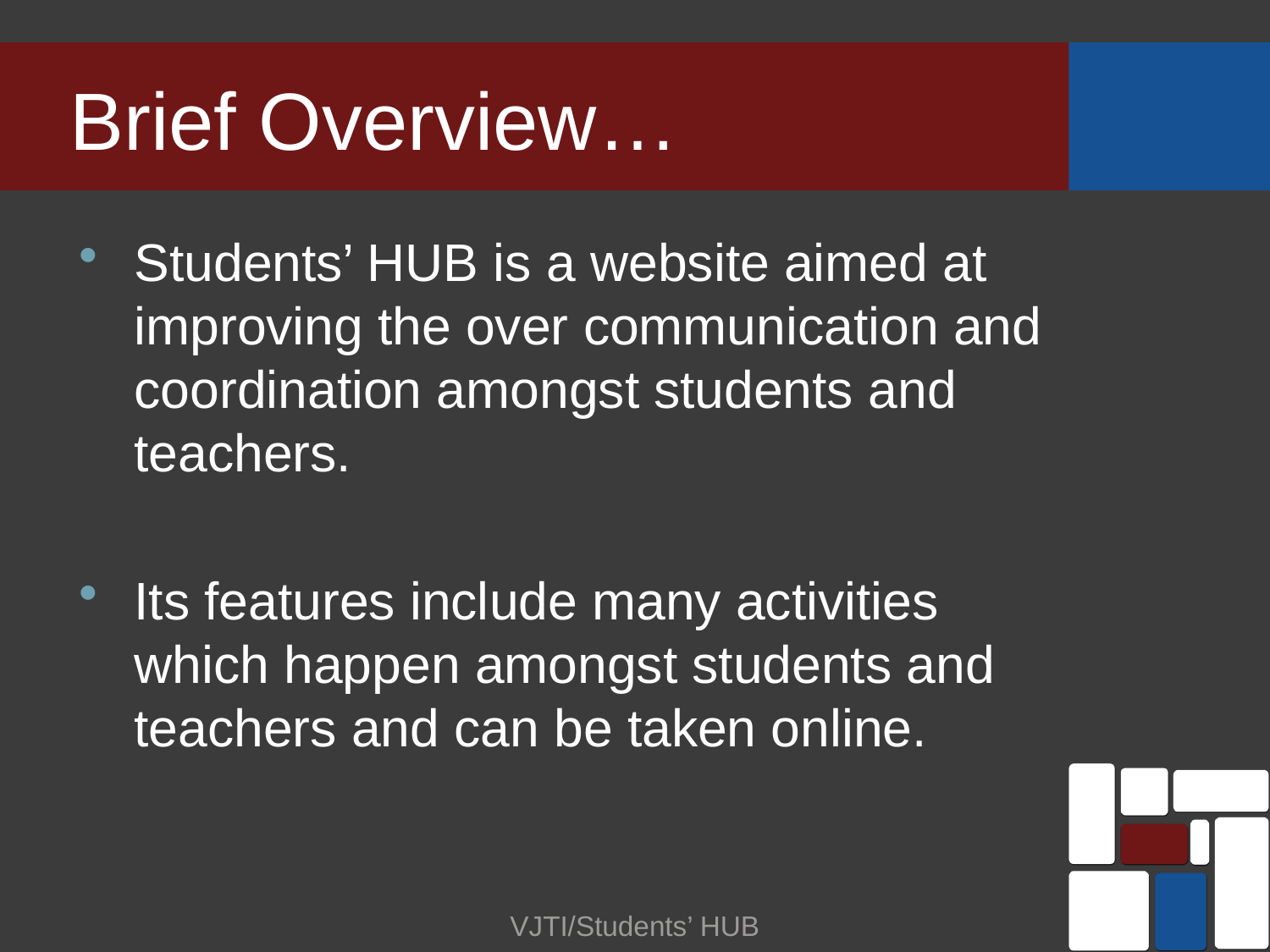

# Brief Overview…
Students’ HUB is a website aimed at improving the over communication and coordination amongst students and teachers.

Its features include many activities which happen amongst students and teachers and can be taken online.
VJTI/Students’ HUB